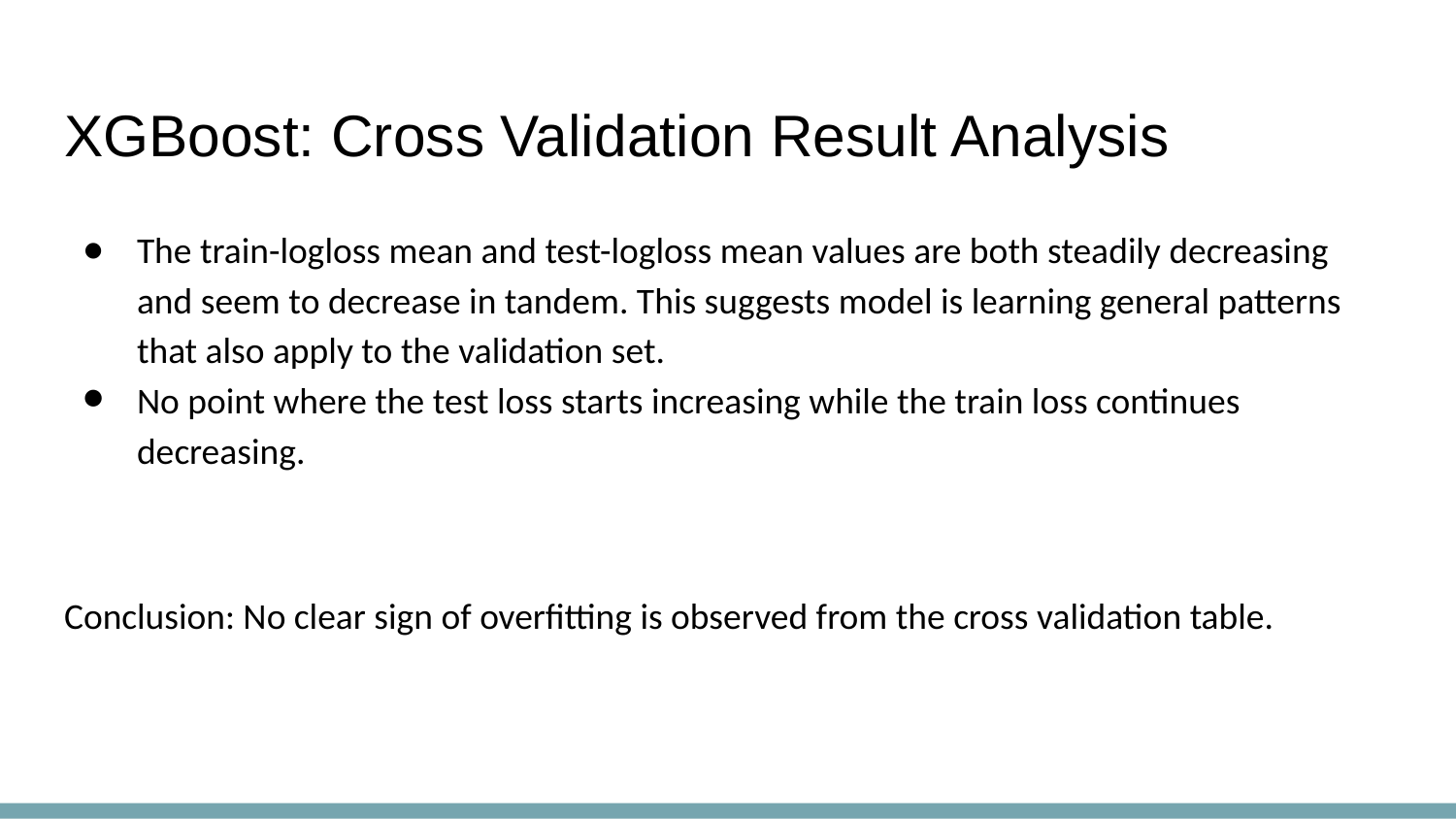

# XGBoost: Cross Validation Result Analysis
The train-logloss mean and test-logloss mean values are both steadily decreasing and seem to decrease in tandem. This suggests model is learning general patterns that also apply to the validation set.
No point where the test loss starts increasing while the train loss continues decreasing.

Conclusion: No clear sign of overfitting is observed from the cross validation table.